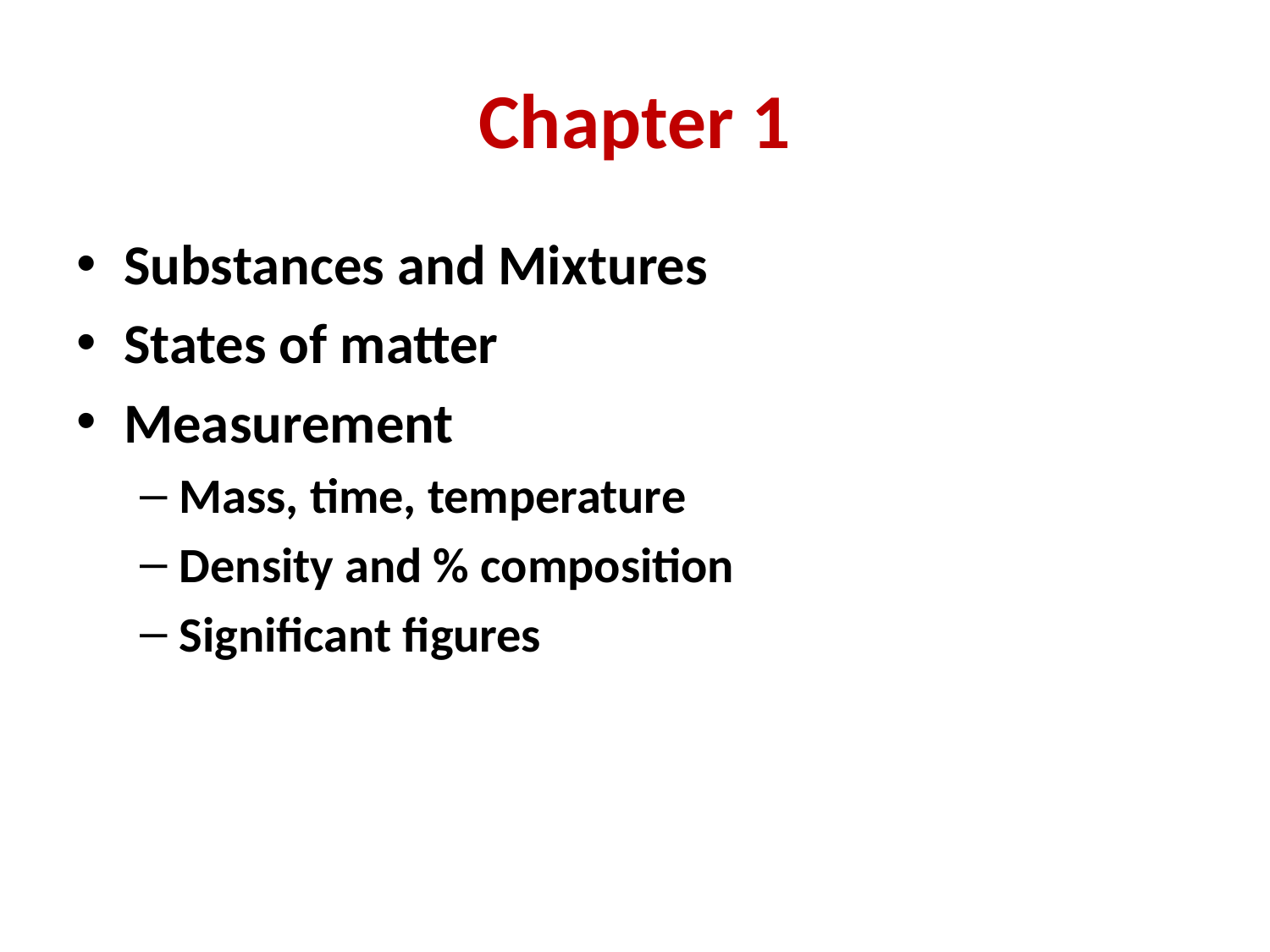

# Chapter 1
Substances and Mixtures
States of matter
Measurement
Mass, time, temperature
Density and % composition
Significant figures